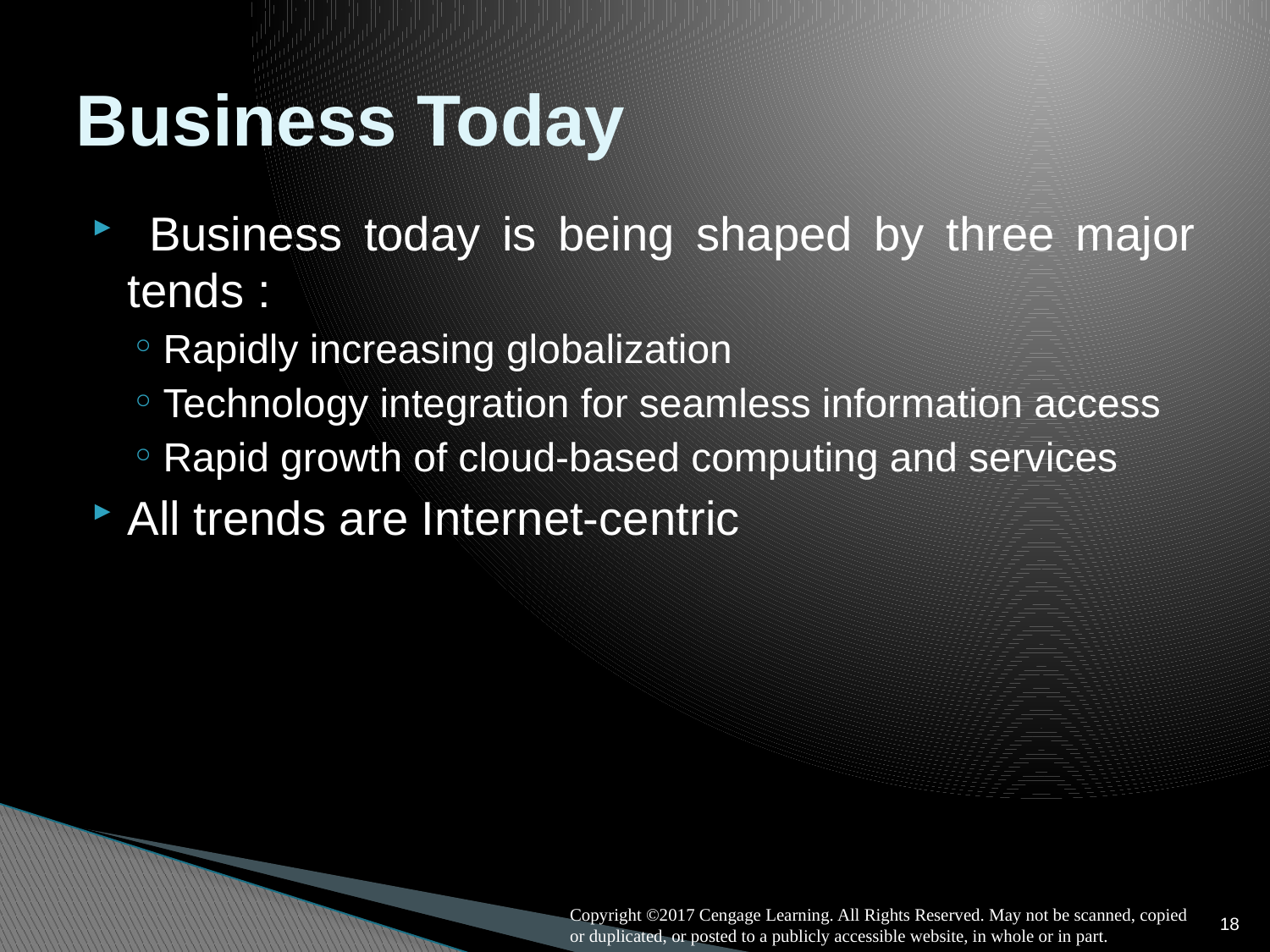

# Business Today
 Business today is being shaped by three major tends :
Rapidly increasing globalization
Technology integration for seamless information access
Rapid growth of cloud-based computing and services
All trends are Internet-centric
18
Copyright ©2017 Cengage Learning. All Rights Reserved. May not be scanned, copied or duplicated, or posted to a publicly accessible website, in whole or in part.